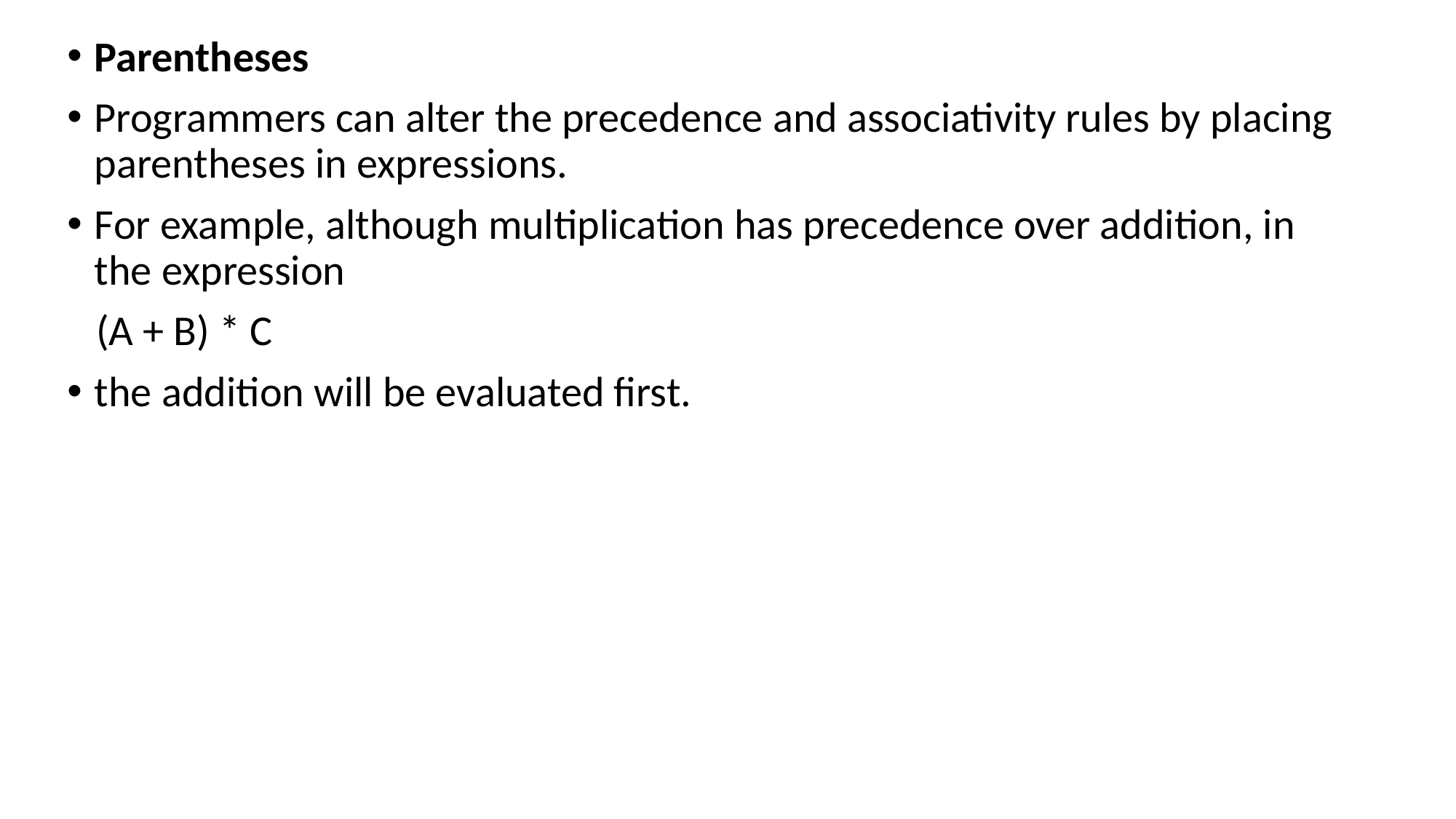

Parentheses
Programmers can alter the precedence and associativity rules by placing parentheses in expressions.
For example, although multiplication has precedence over addition, in the expression
   (A + B) * C
the addition will be evaluated first.